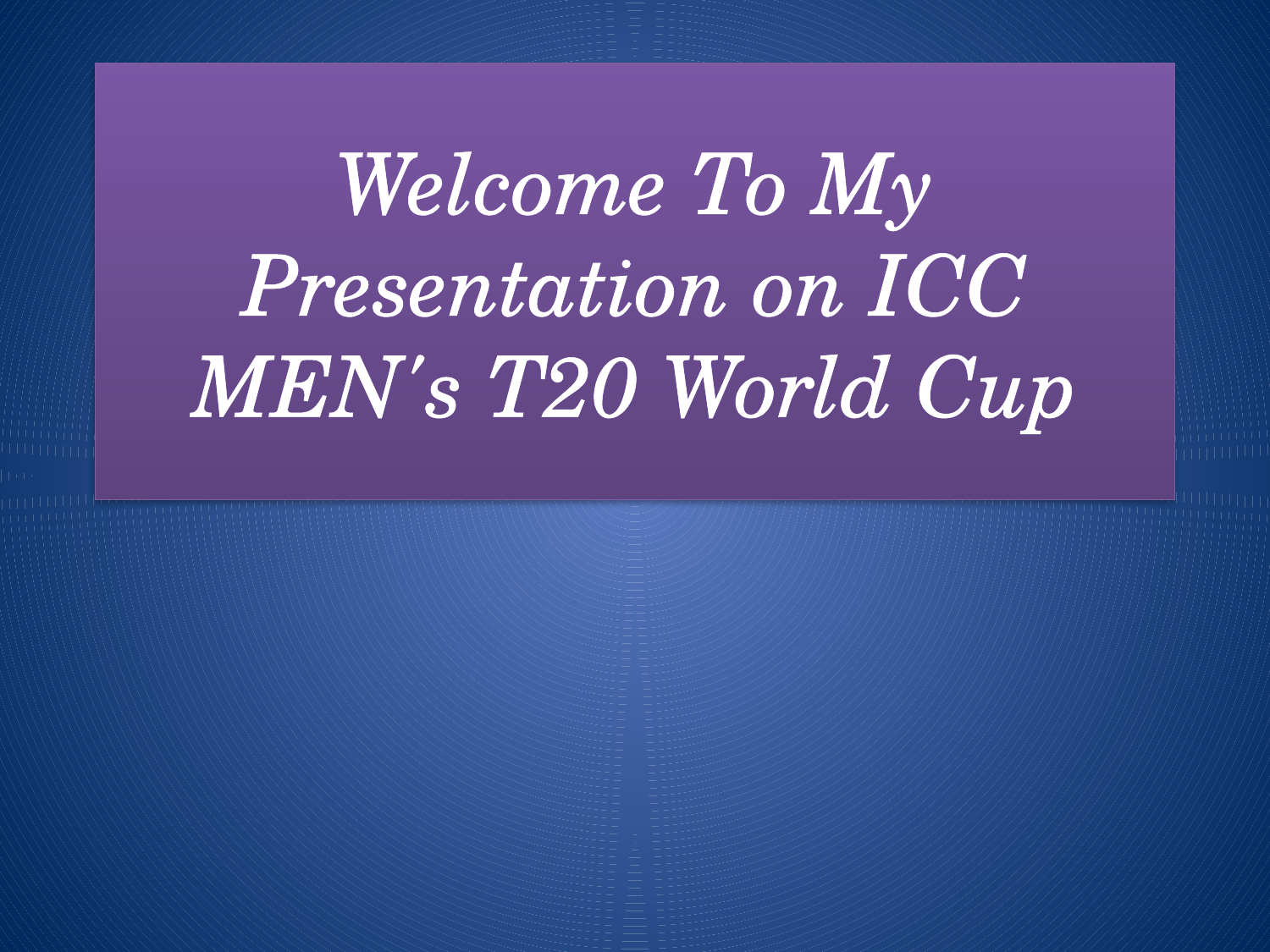

# Welcome To My Presentation on ICC MEN's T20 World Cup